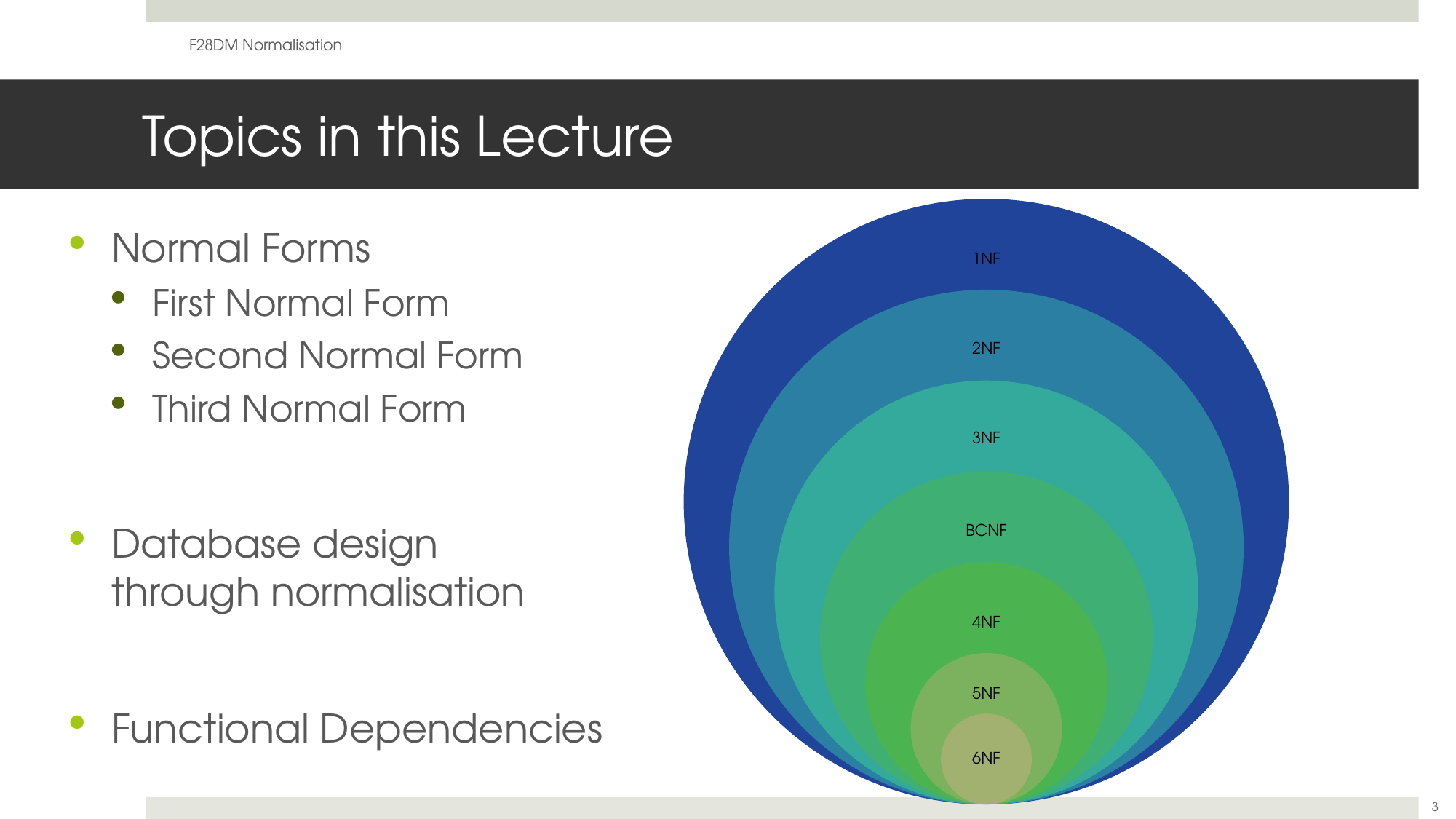

F28DM Normalisation

# Topics in this Lecture
1NF
2NF
3NF
BCNF
4NF
5NF
6NF
Normal Forms
First Normal Form
Second Normal Form
Third Normal Form

Database design
through normalisation

Functional Dependencies
3